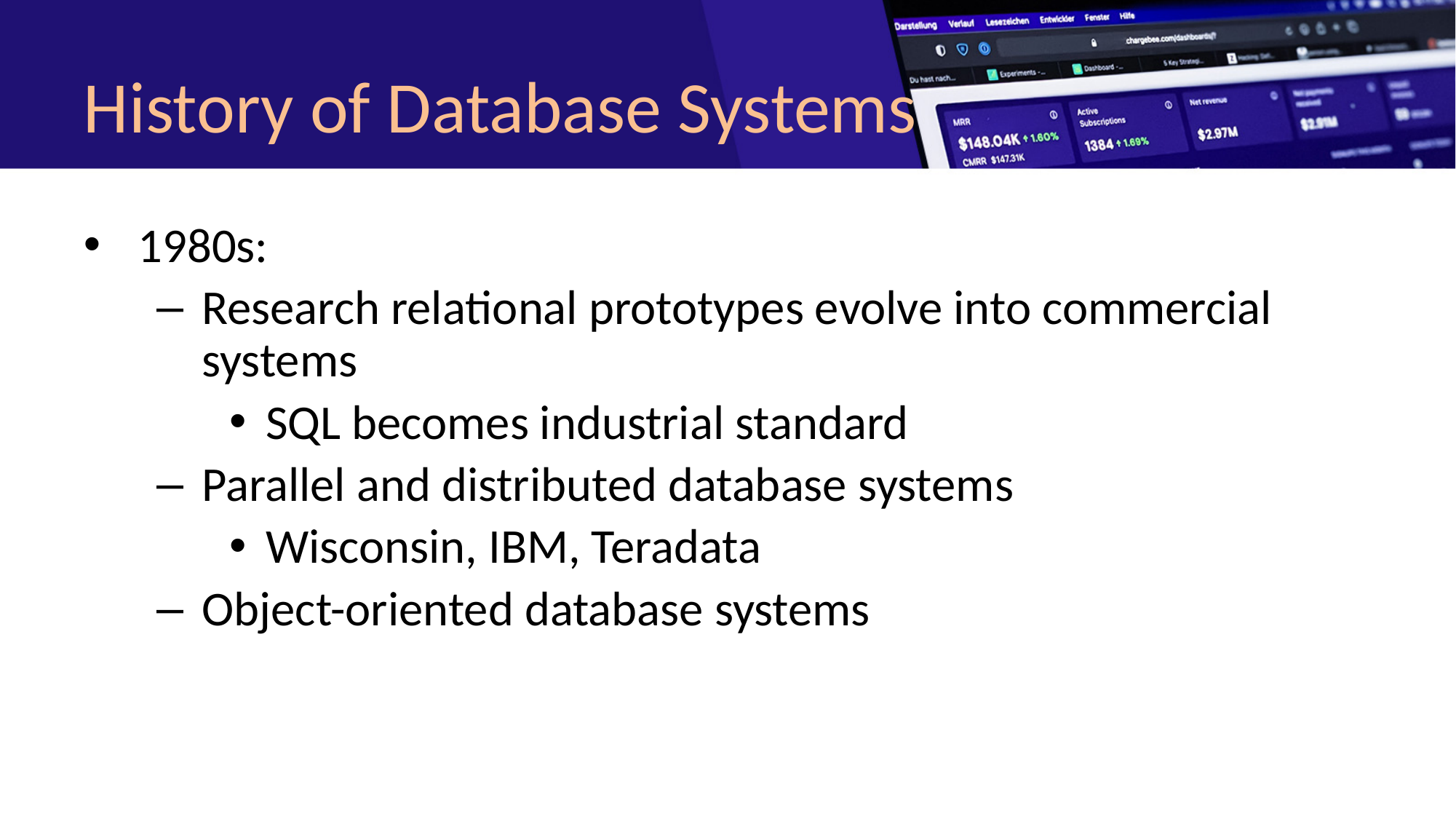

# History of Database Systems
1980s:
Research relational prototypes evolve into commercial systems
SQL becomes industrial standard
Parallel and distributed database systems
Wisconsin, IBM, Teradata
Object-oriented database systems